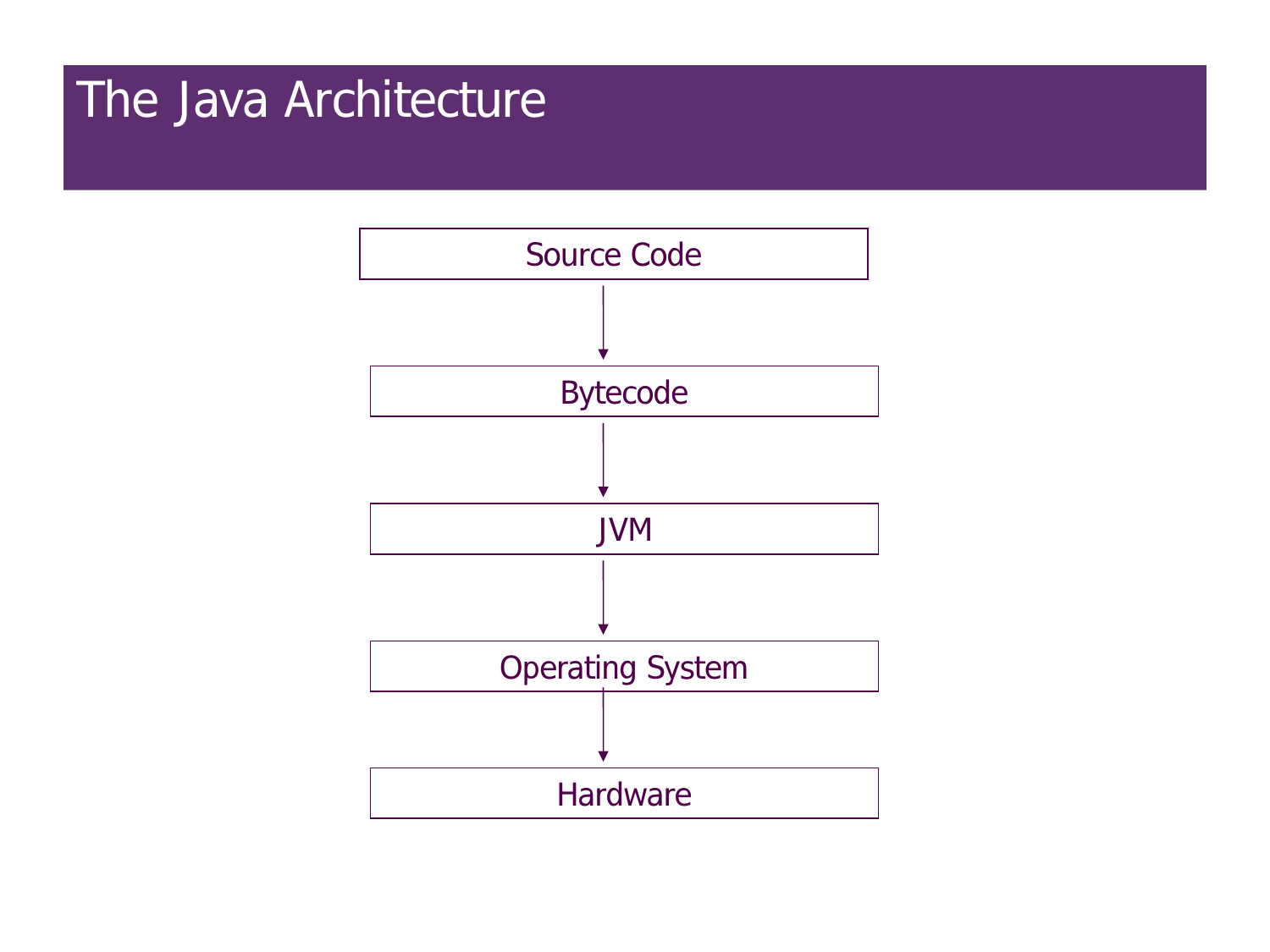

# The Java Architecture

Source Code

Bytecode

JVM

Operating System

Hardware